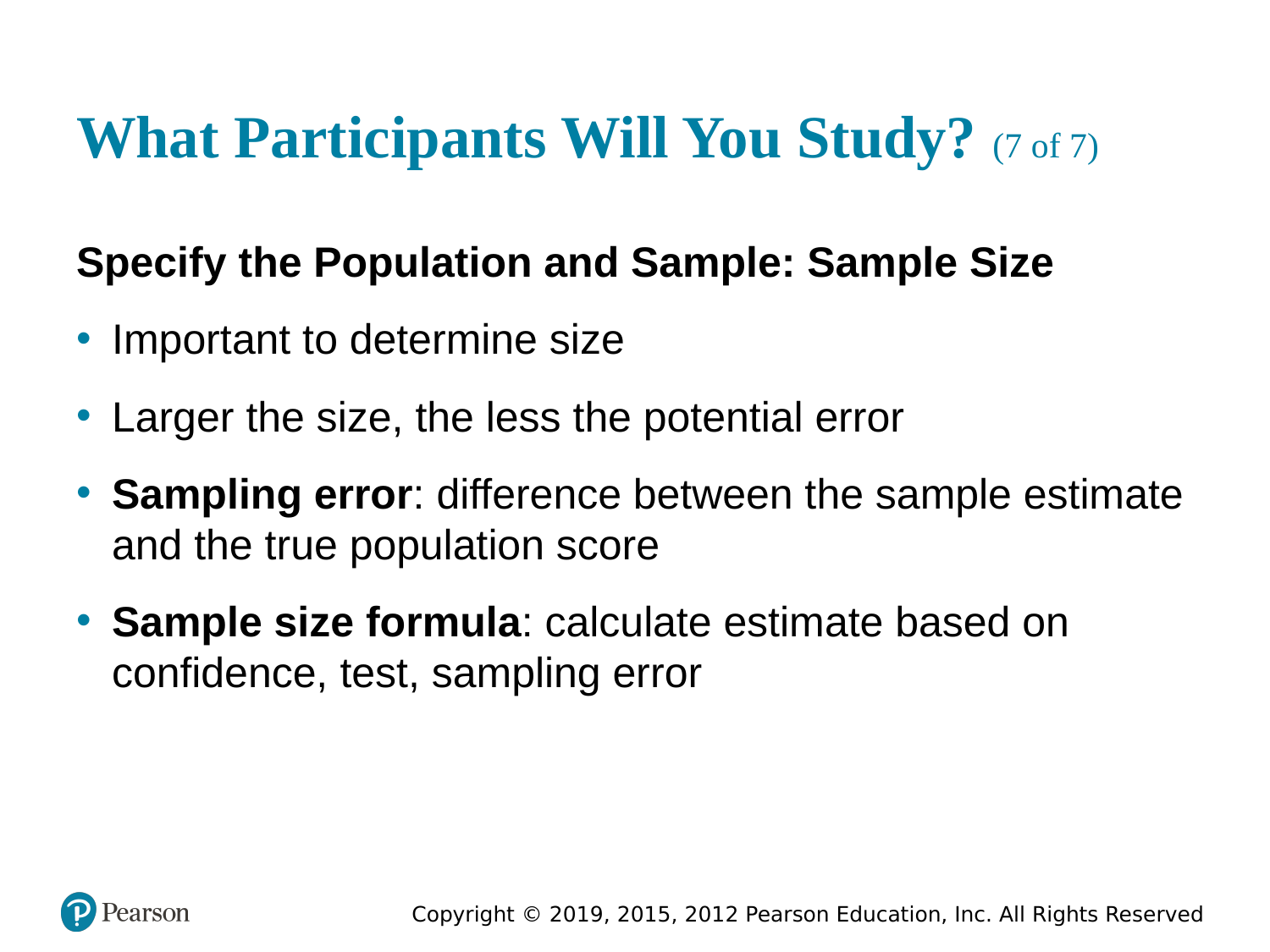

# What Participants Will You Study? (7 of 7)
Specify the Population and Sample: Sample Size
Important to determine size
Larger the size, the less the potential error
Sampling error: difference between the sample estimate and the true population score
Sample size formula: calculate estimate based on confidence, test, sampling error